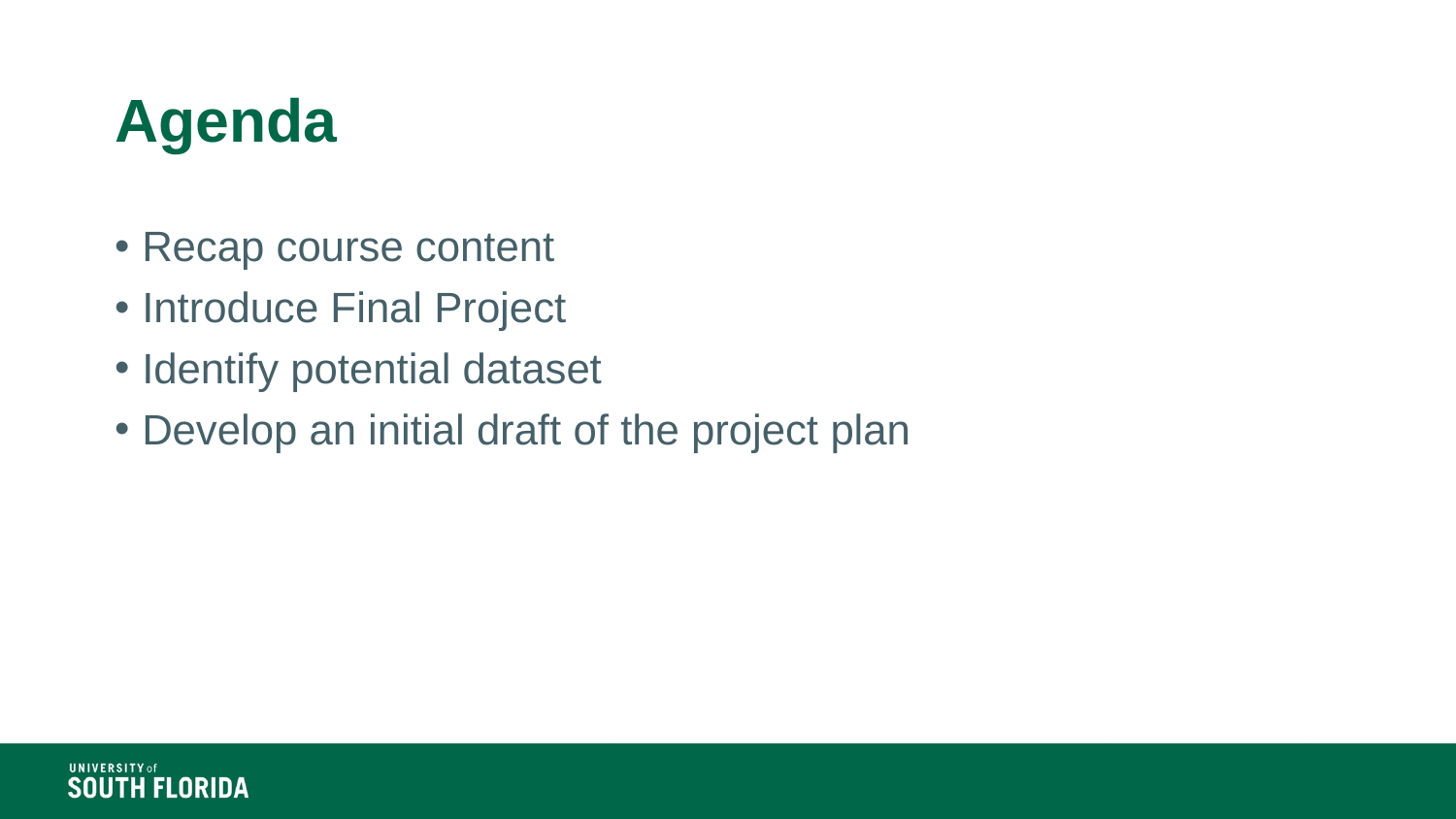

# Agenda
Recap course content
Introduce Final Project
Identify potential dataset
Develop an initial draft of the project plan